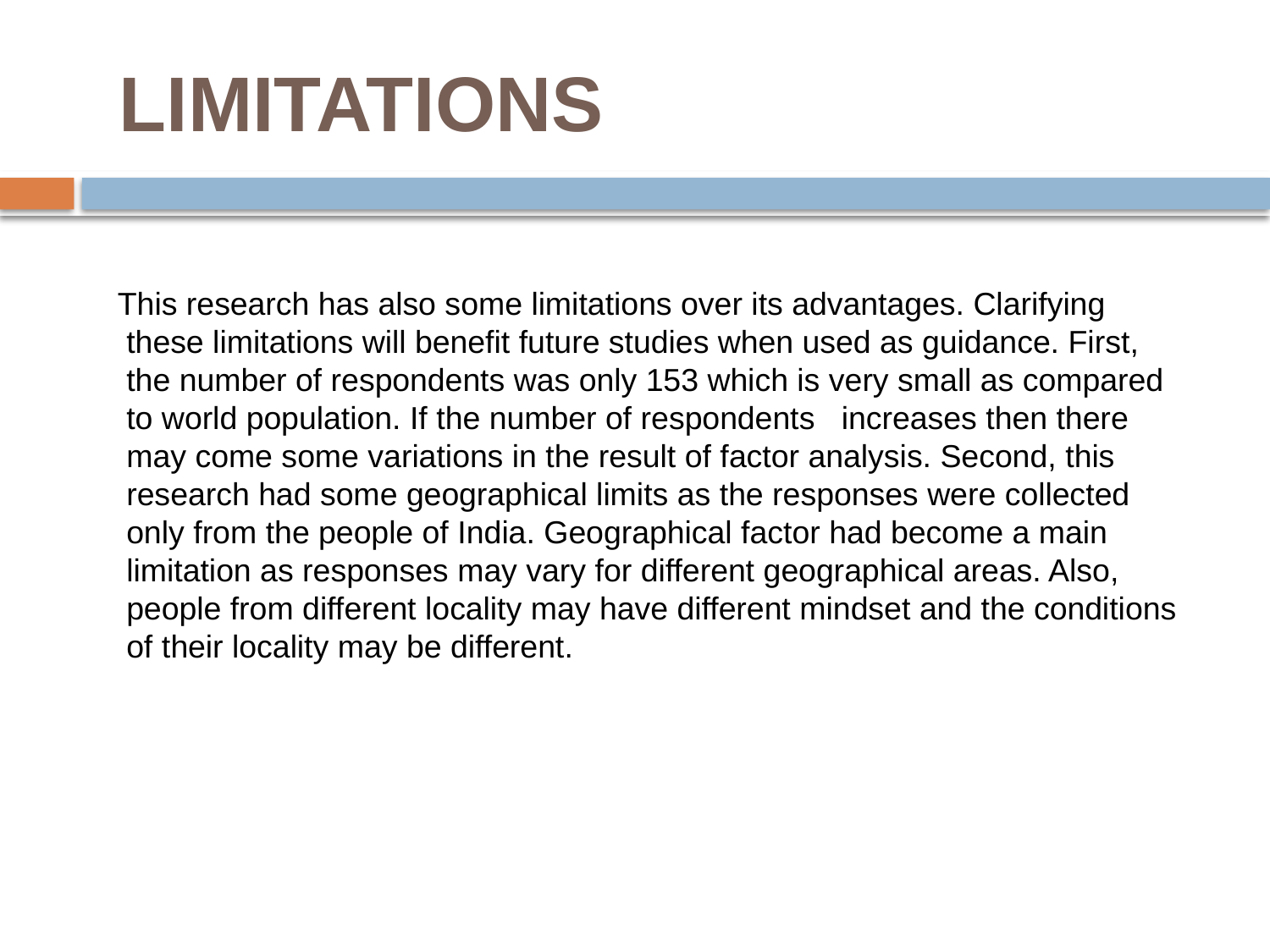

# LIMITATIONS
    This research has also some limitations over its advantages. Clarifying these limitations will benefit future studies when used as guidance. First, the number of respondents was only 153 which is very small as compared to world population. If the number of respondents   increases then there may come some variations in the result of factor analysis. Second, this research had some geographical limits as the responses were collected only from the people of India. Geographical factor had become a main limitation as responses may vary for different geographical areas. Also, people from different locality may have different mindset and the conditions of their locality may be different.